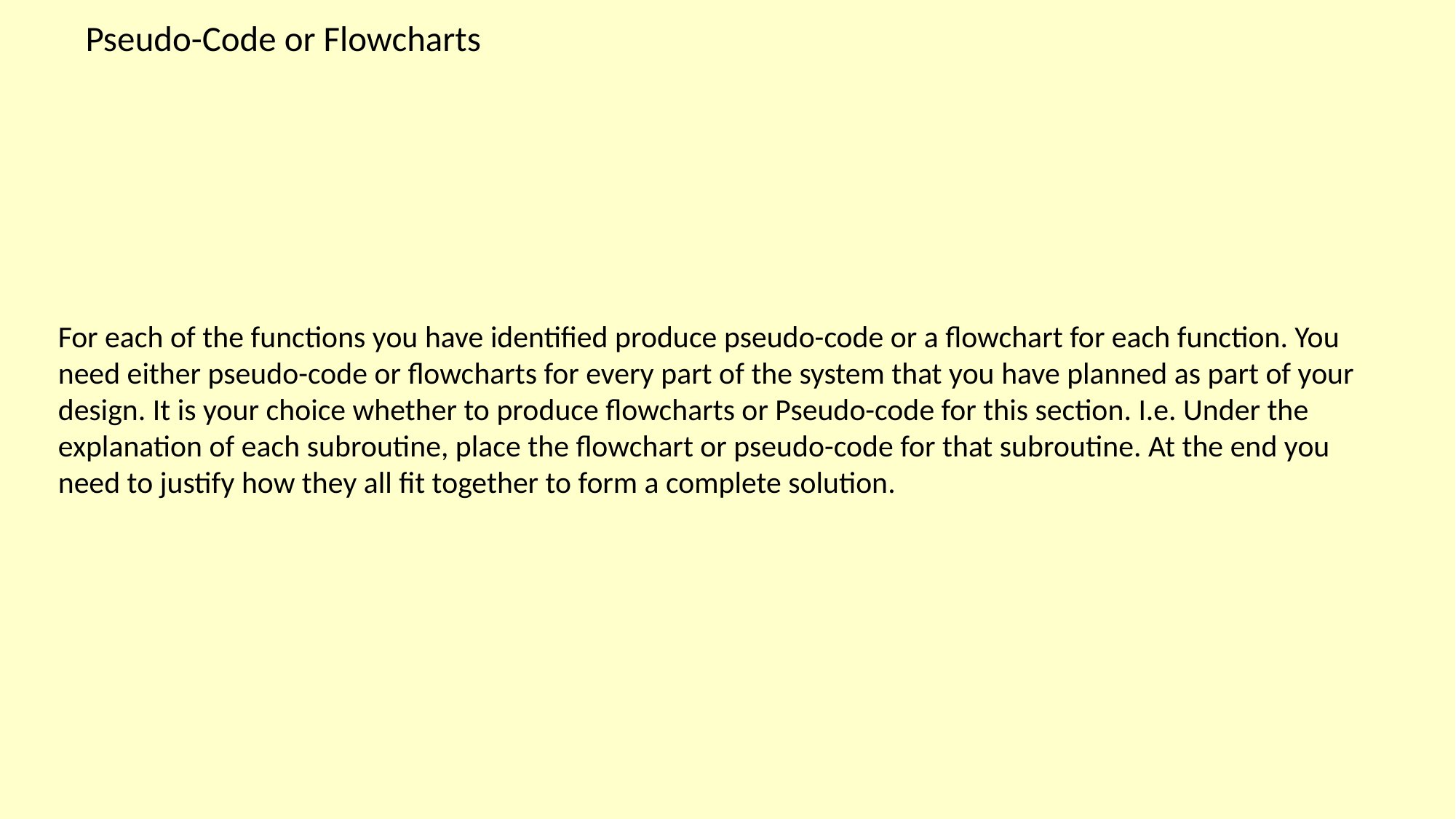

# Pseudo-Code or Flowcharts
For each of the functions you have identified produce pseudo-code or a flowchart for each function. You need either pseudo-code or flowcharts for every part of the system that you have planned as part of your design. It is your choice whether to produce flowcharts or Pseudo-code for this section. I.e. Under the explanation of each subroutine, place the flowchart or pseudo-code for that subroutine. At the end you need to justify how they all fit together to form a complete solution.